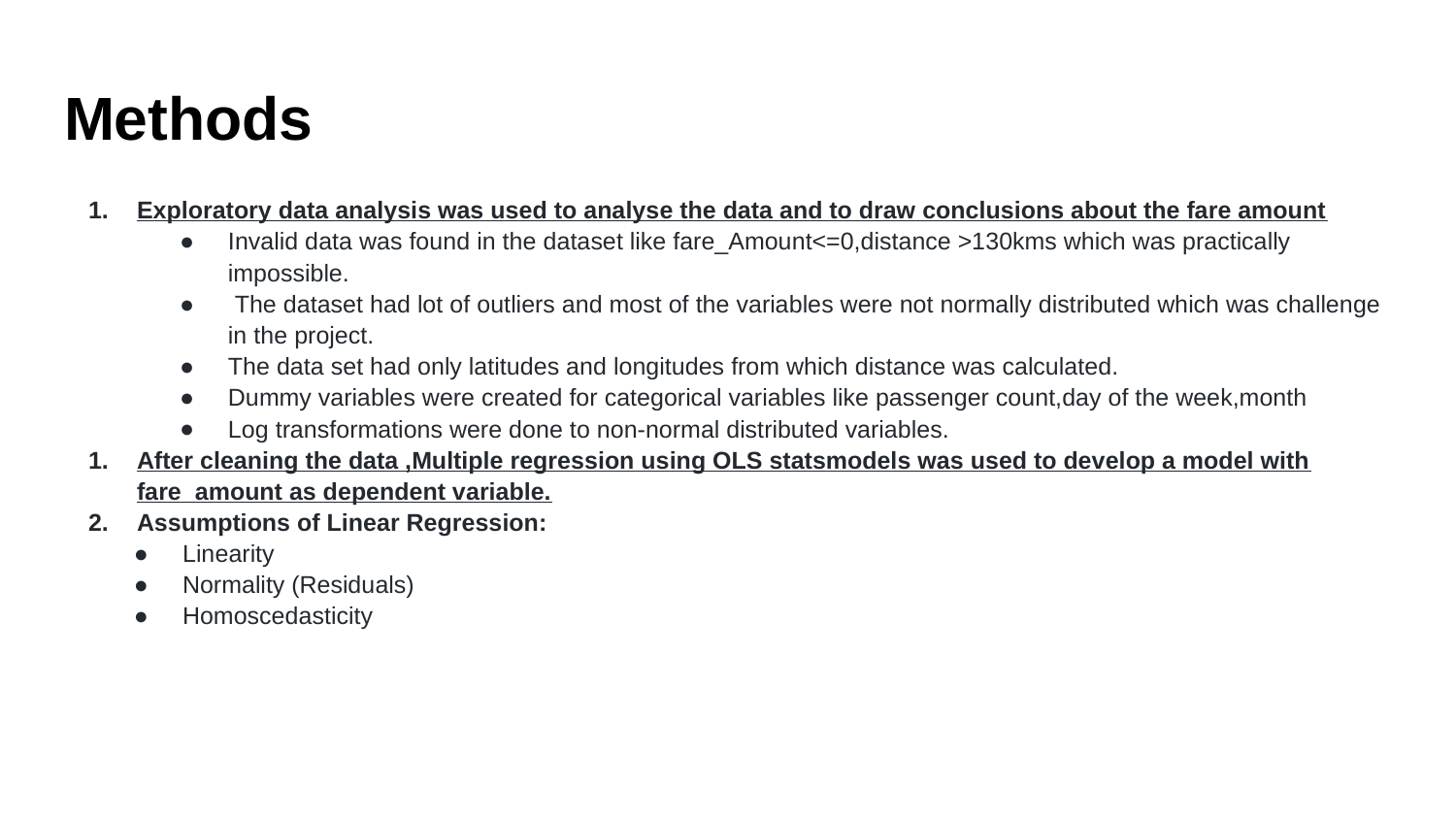

# Methods
Exploratory data analysis was used to analyse the data and to draw conclusions about the fare amount
Invalid data was found in the dataset like fare_Amount<=0,distance >130kms which was practically impossible.
 The dataset had lot of outliers and most of the variables were not normally distributed which was challenge in the project.
The data set had only latitudes and longitudes from which distance was calculated.
Dummy variables were created for categorical variables like passenger count,day of the week,month
Log transformations were done to non-normal distributed variables.
After cleaning the data ,Multiple regression using OLS statsmodels was used to develop a model with fare_amount as dependent variable.
Assumptions of Linear Regression:
Linearity
Normality (Residuals)
Homoscedasticity